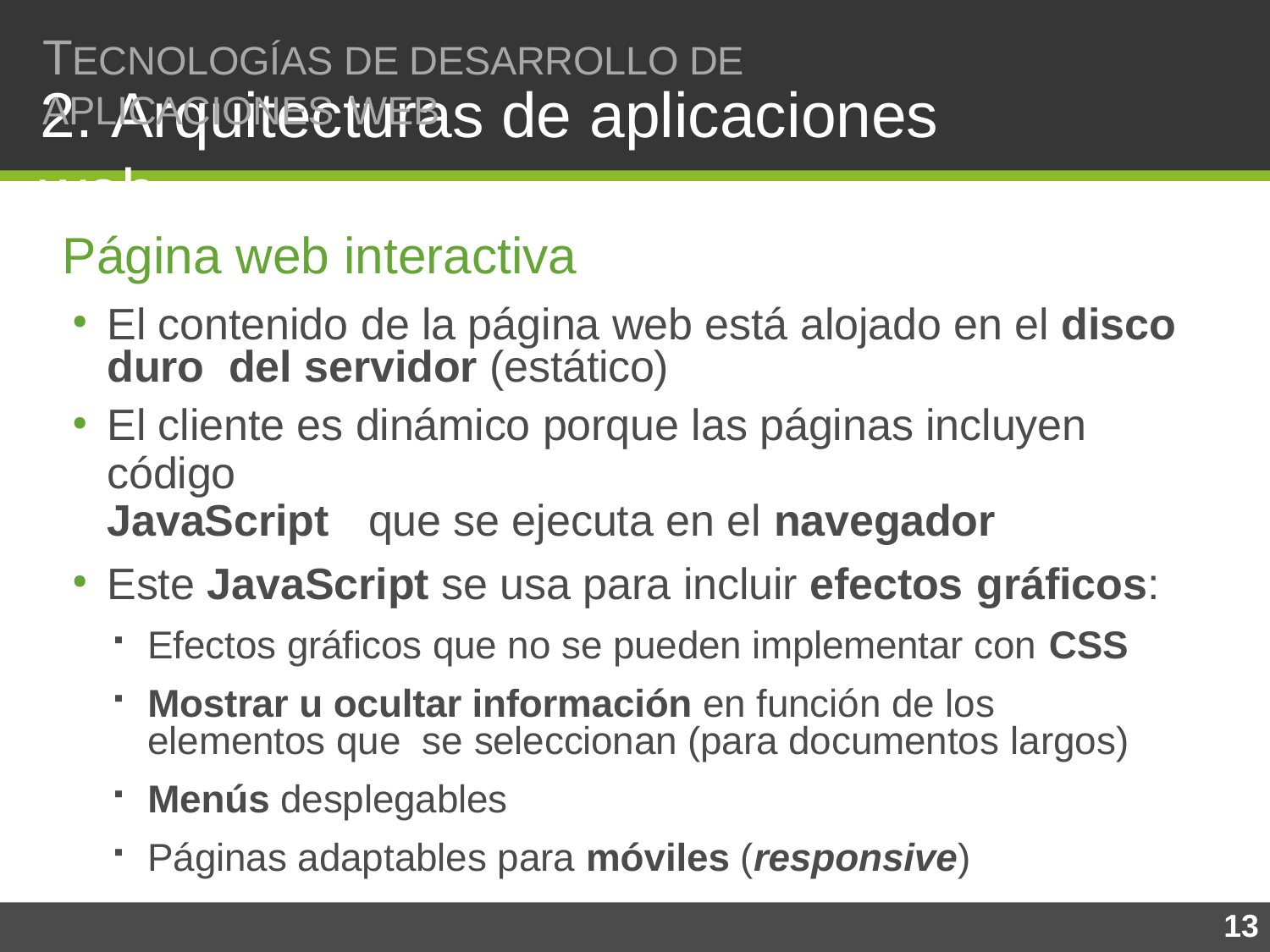

TECNOLOGÍAS DE DESARROLLO DE APLICACIONES WEB
# 2. Arquitecturas de aplicaciones web
Página web interactiva
El contenido de la página web está alojado en el disco duro  del servidor (estático)
El cliente es dinámico porque las páginas incluyen código
JavaScript	que se ejecuta en el navegador
Este JavaScript se usa para incluir efectos gráficos:
Efectos gráficos que no se pueden implementar con CSS
Mostrar u ocultar información en función de los elementos que  se seleccionan (para documentos largos)
Menús desplegables
Páginas adaptables para móviles (responsive)
13